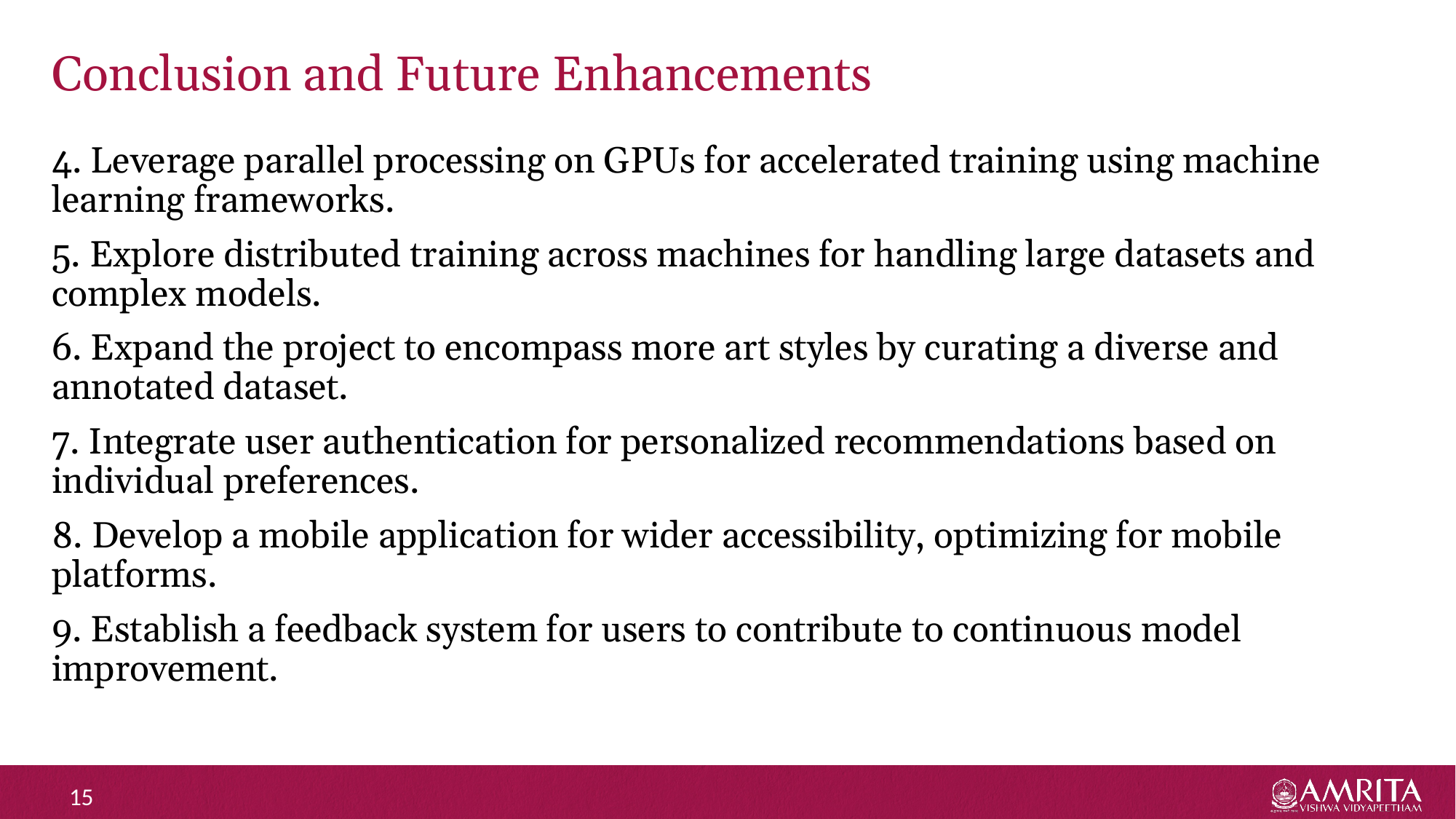

# Conclusion and Future Enhancements
4. Leverage parallel processing on GPUs for accelerated training using machine learning frameworks.
5. Explore distributed training across machines for handling large datasets and complex models.
6. Expand the project to encompass more art styles by curating a diverse and annotated dataset.
7. Integrate user authentication for personalized recommendations based on individual preferences.
8. Develop a mobile application for wider accessibility, optimizing for mobile platforms.
9. Establish a feedback system for users to contribute to continuous model improvement.

15